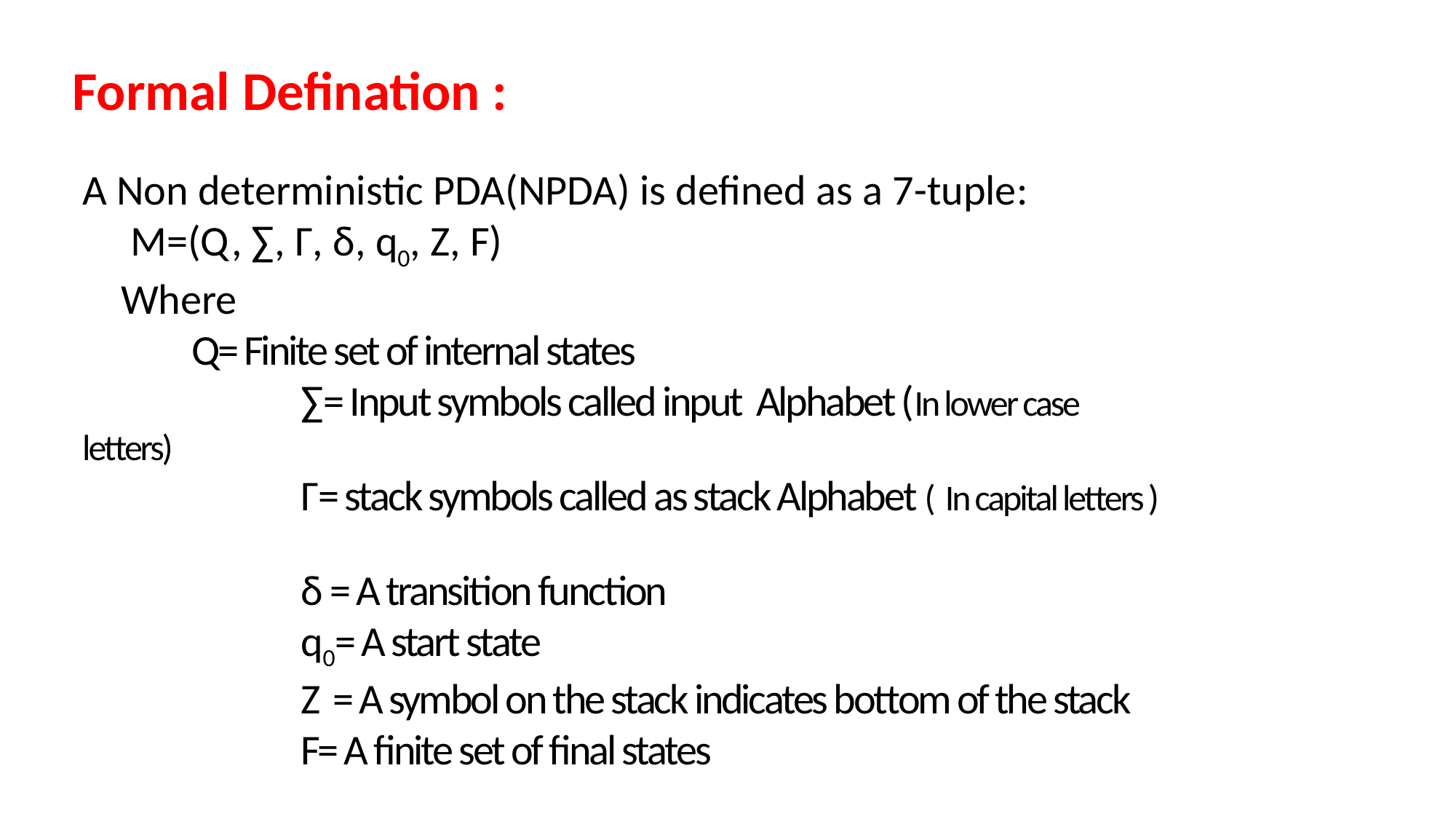

Formal Defination :
A Non deterministic PDA(NPDA) is defined as a 7-tuple:
     M=(Q, ∑, Г, δ, q0, Z, F)
    Where
Q= Finite set of internal states
           	∑= Input symbols called input  Alphabet (In lower case    letters)
         	Г= stack symbols called as stack Alphabet (  In capital letters )
         	δ = A transition function
        	q0= A start state
        	Z  = A symbol on the stack indicates bottom of the stack
         	F= A finite set of final states